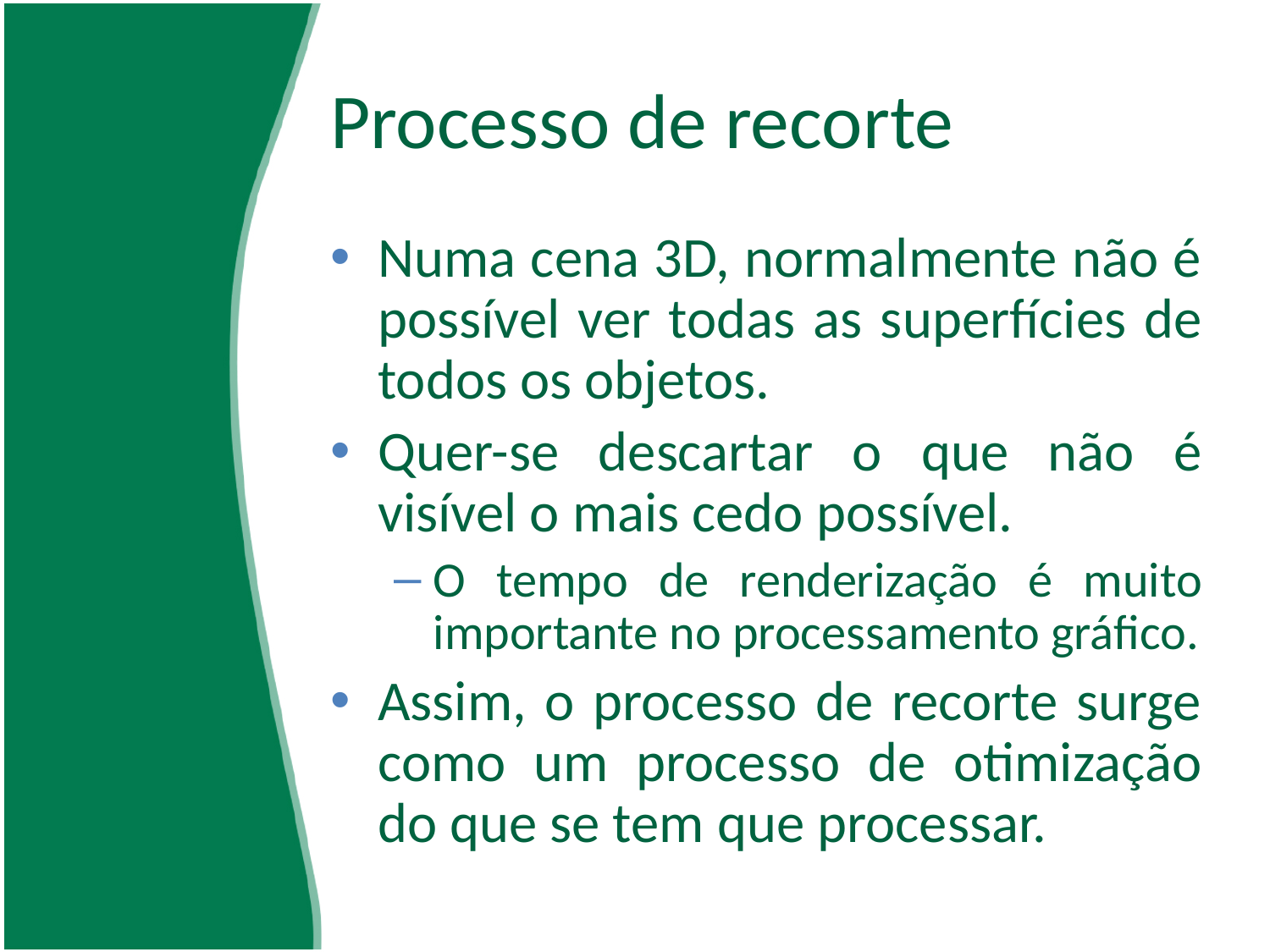

# Processo de recorte
Numa cena 3D, normalmente não é possível ver todas as superfícies de todos os objetos.
Quer-se descartar o que não é visível o mais cedo possível.
O tempo de renderização é muito importante no processamento gráfico.
Assim, o processo de recorte surge como um processo de otimização do que se tem que processar.